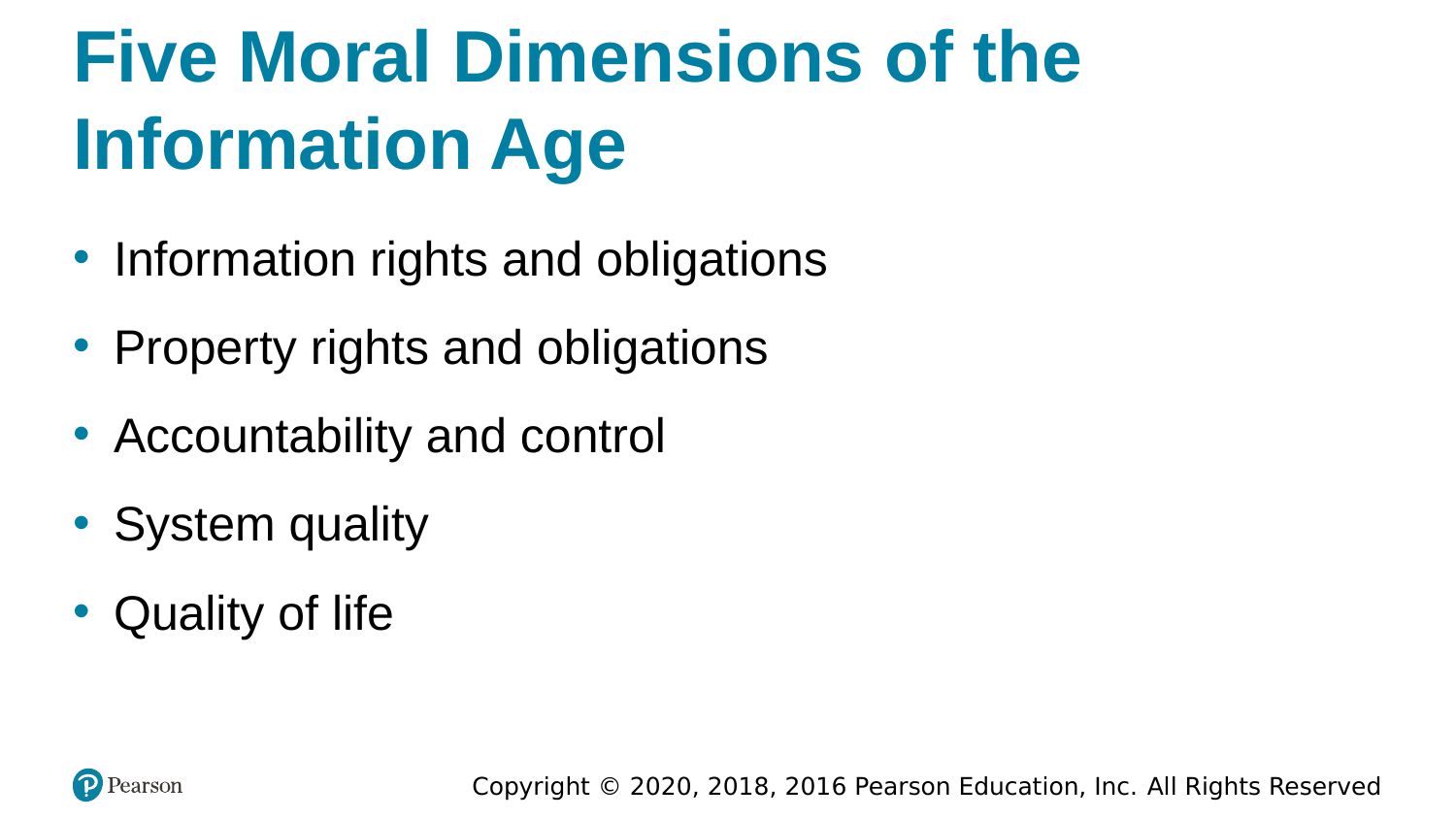

# Five Moral Dimensions of the Information Age
Information rights and obligations
Property rights and obligations
Accountability and control
System quality
Quality of life